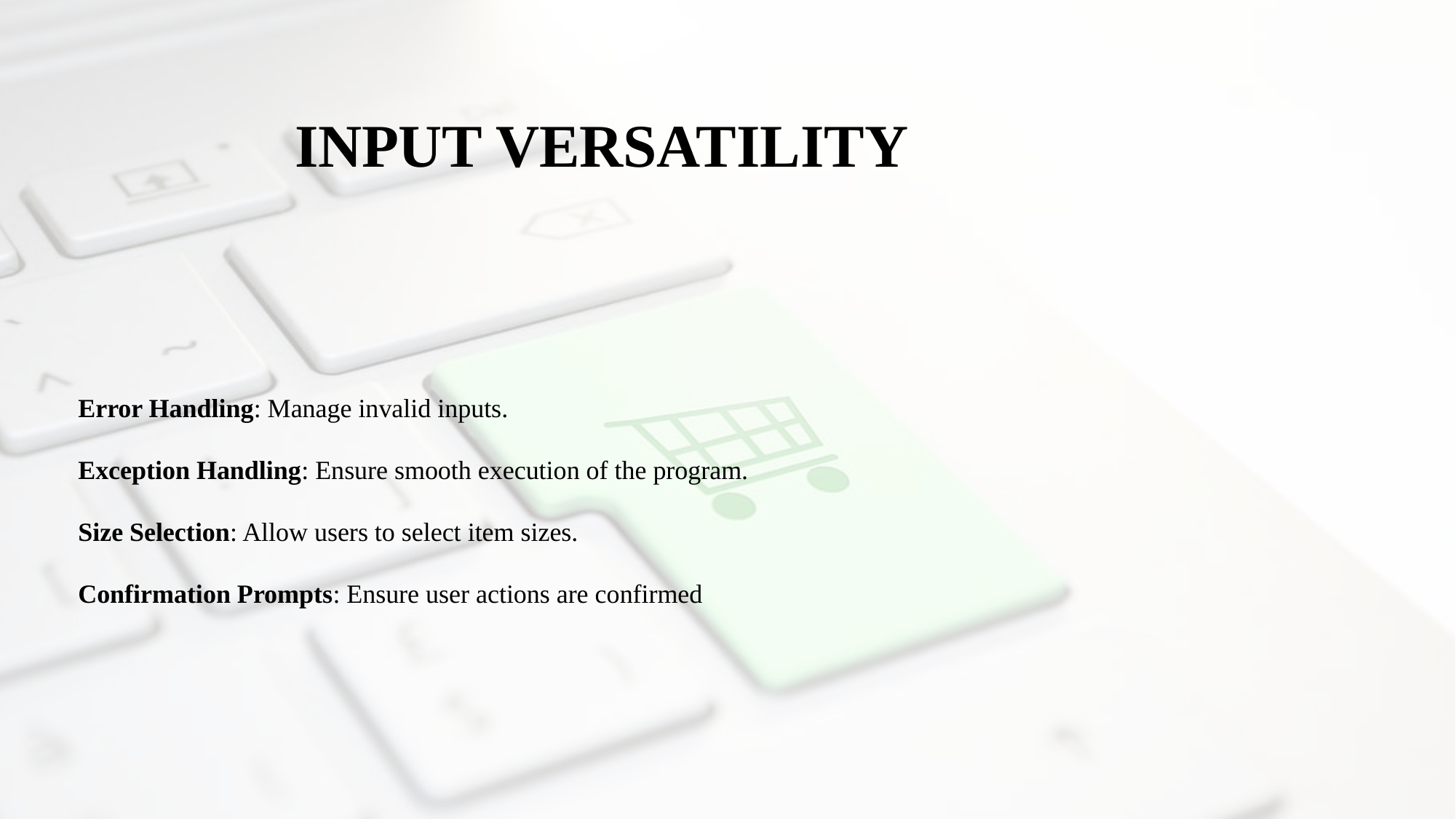

# INPUT VERSATILITY
Error Handling: Manage invalid inputs.

Exception Handling: Ensure smooth execution of the program.

Size Selection: Allow users to select item sizes.

Confirmation Prompts: Ensure user actions are confirmed